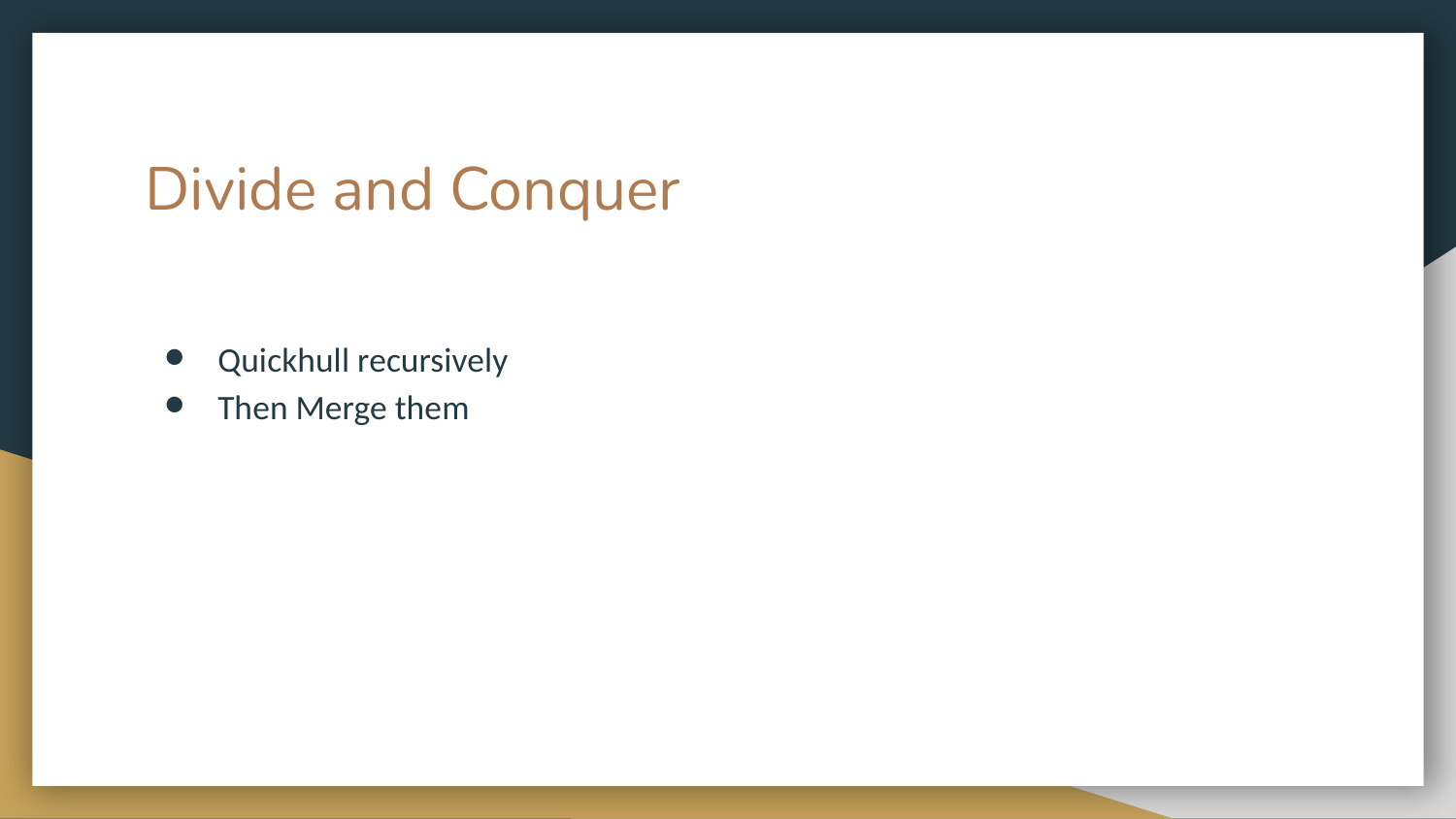

# Divide and Conquer
Quickhull recursively
Then Merge them